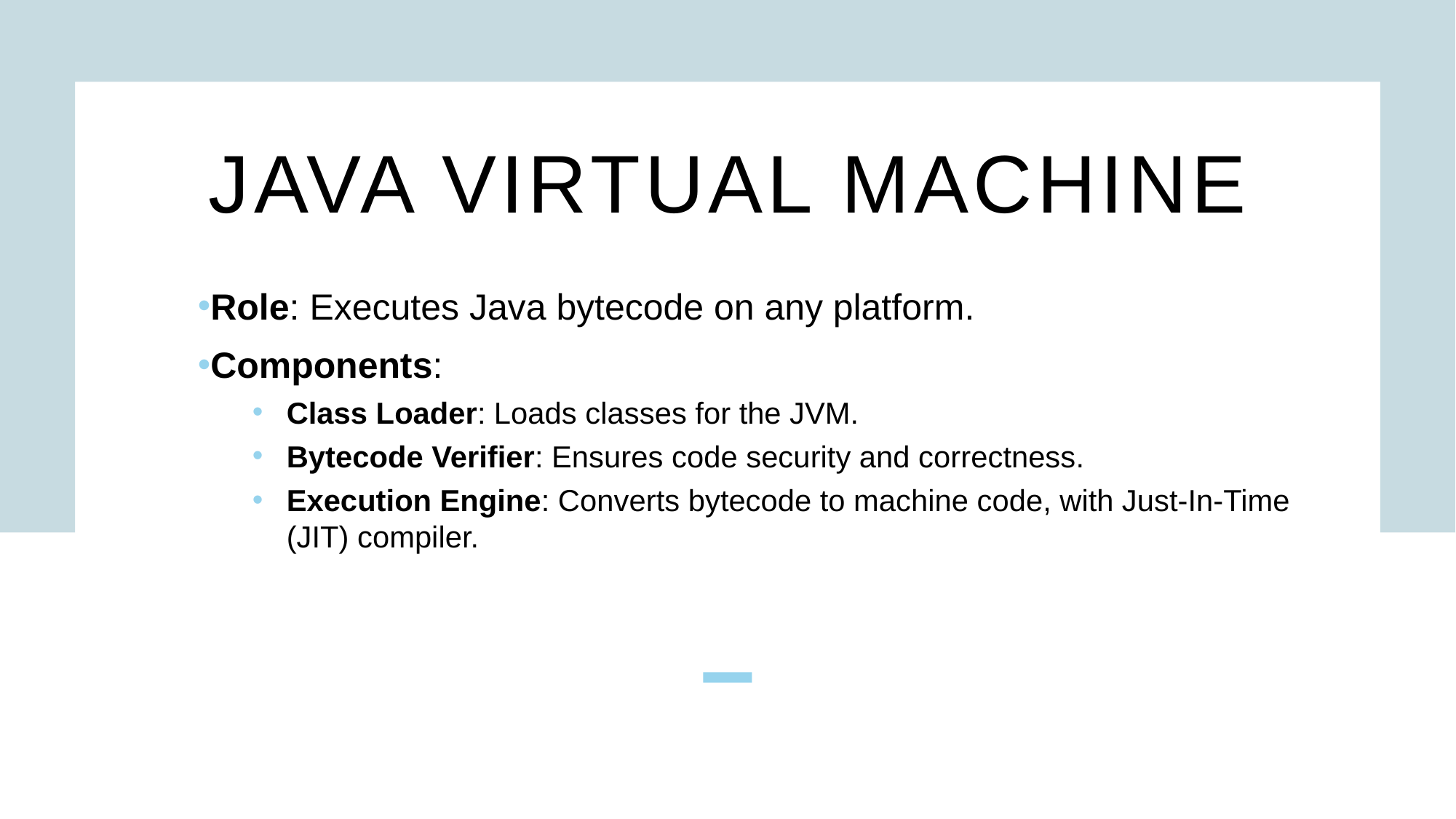

# JAVA VIRTUAL MACHINE
Role: Executes Java bytecode on any platform.
Components:
Class Loader: Loads classes for the JVM.
Bytecode Verifier: Ensures code security and correctness.
Execution Engine: Converts bytecode to machine code, with Just-In-Time (JIT) compiler.